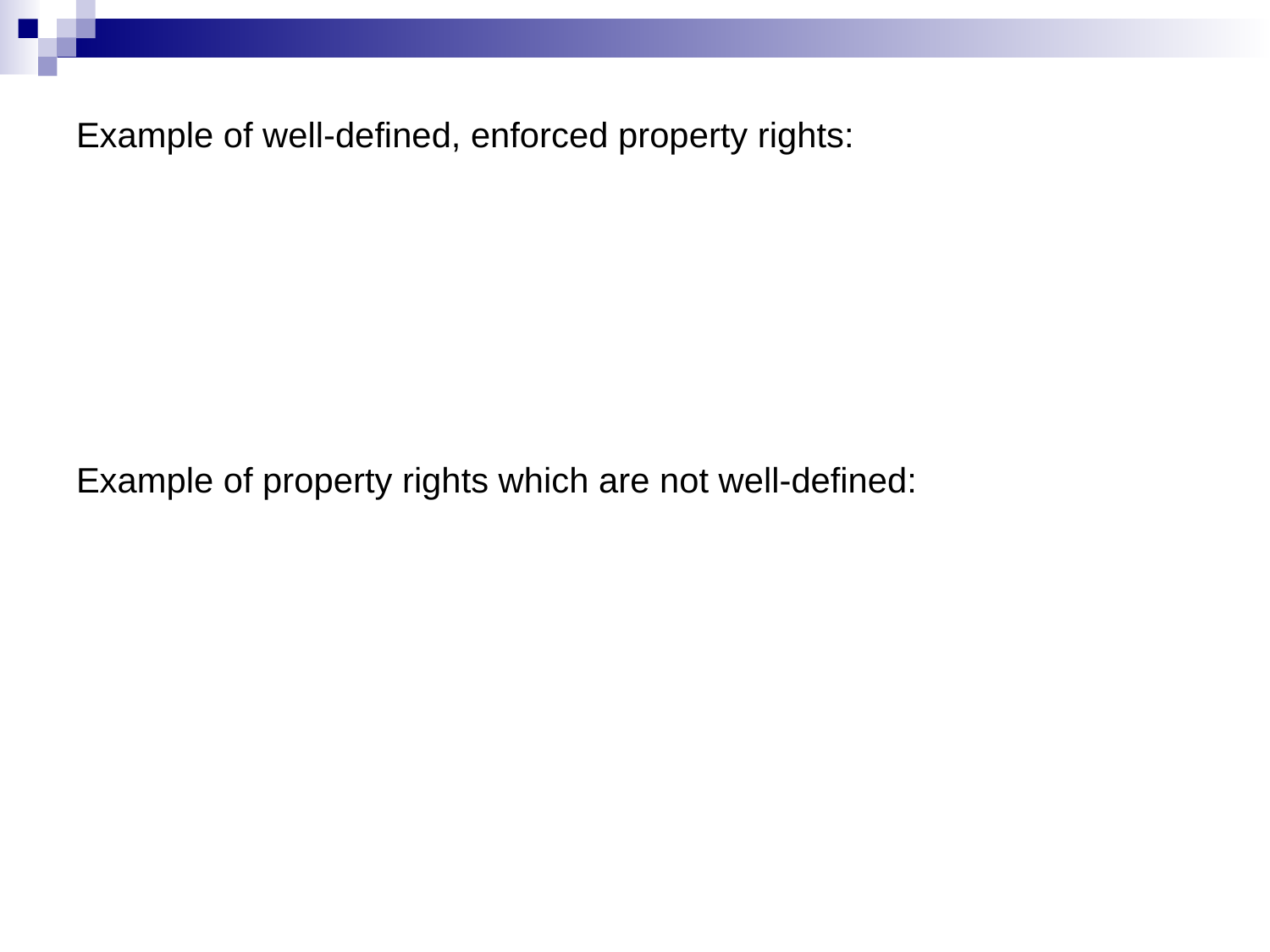

Example of well-defined, enforced property rights:

Example of property rights which are not well-defined: